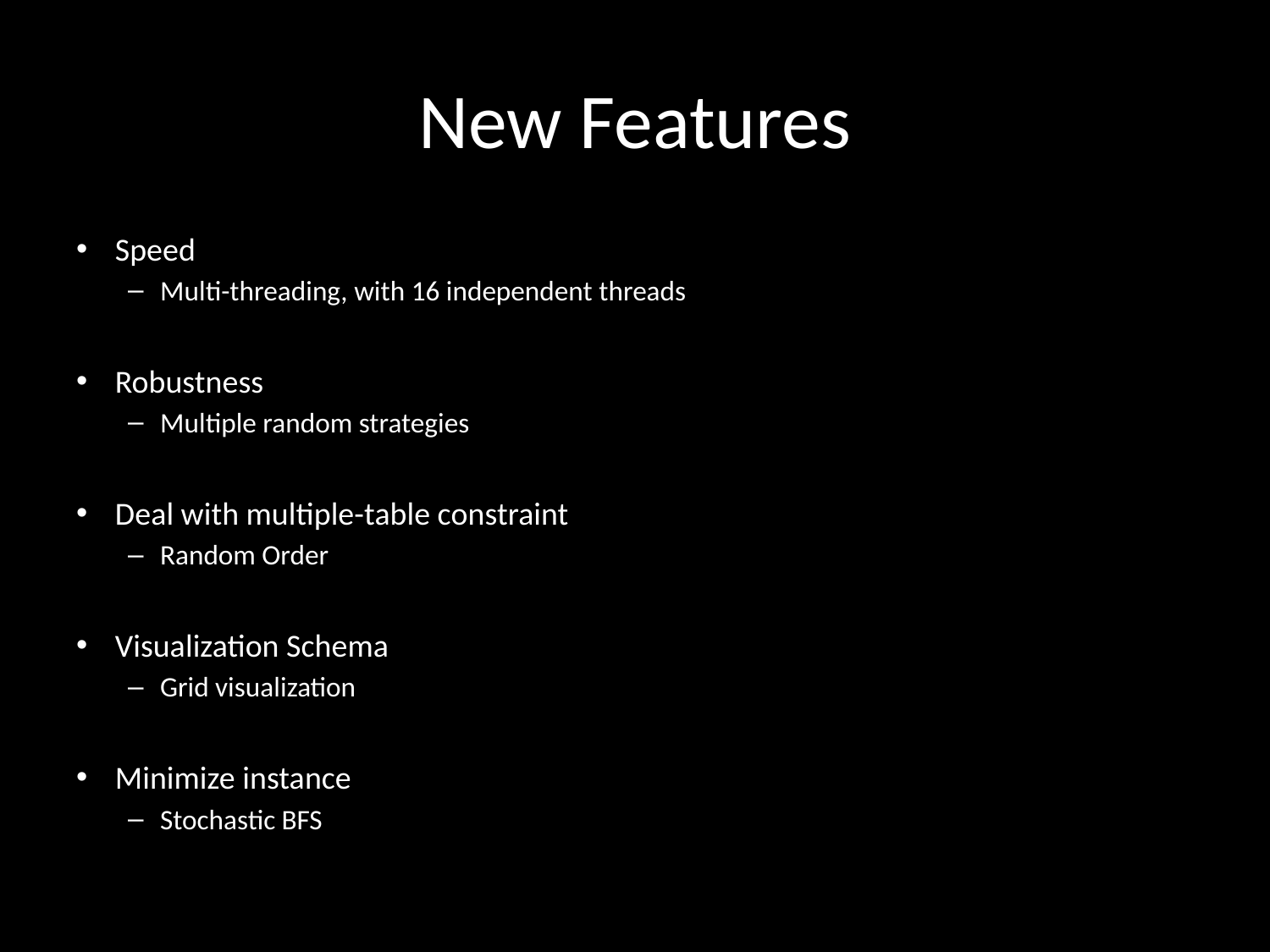

# New Features
Speed
Multi-threading, with 16 independent threads

Robustness
Multiple random strategies

Deal with multiple-table constraint
Random Order

Visualization Schema
Grid visualization

Minimize instance
Stochastic BFS